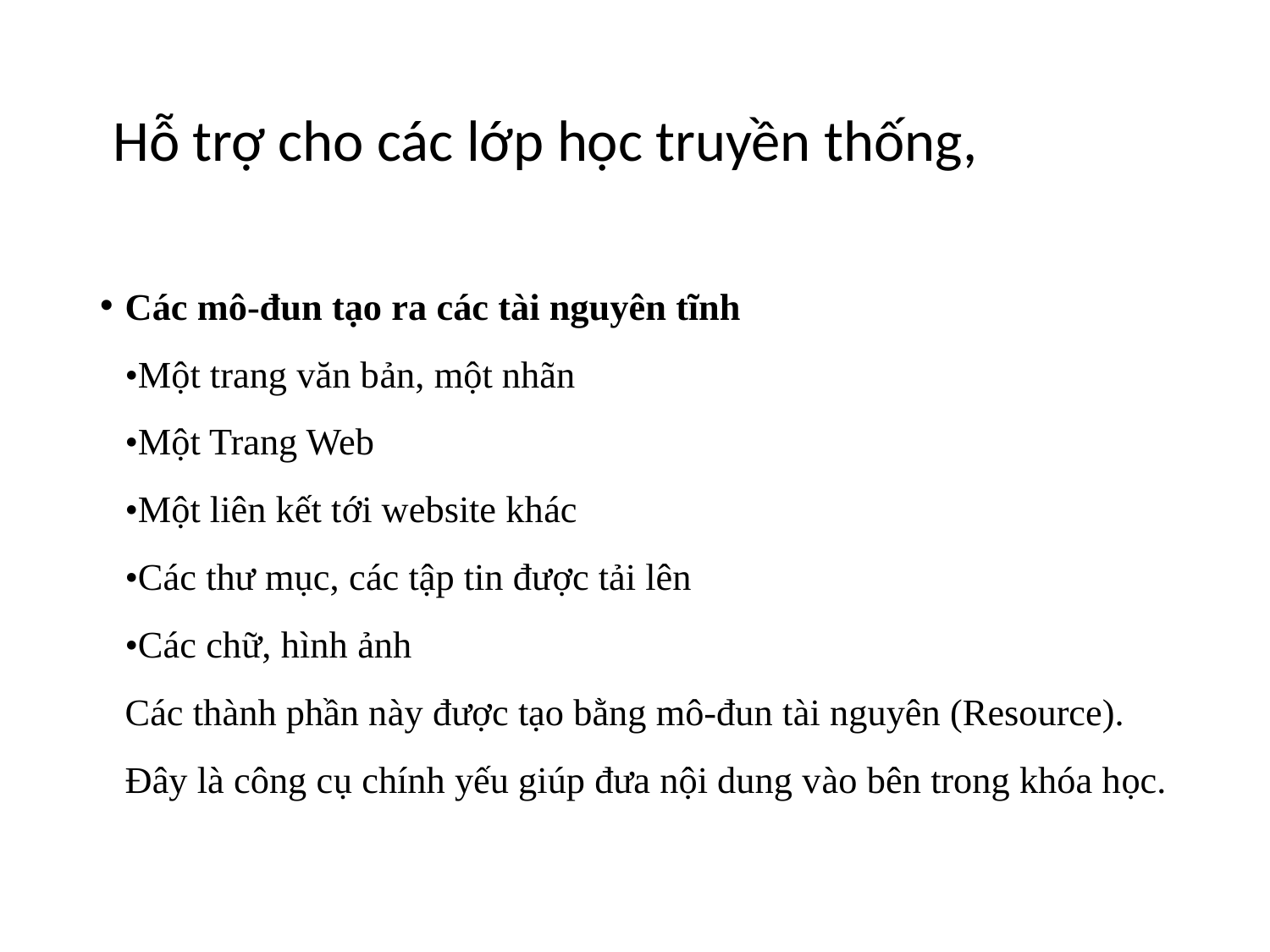

# Hỗ trợ cho các lớp học truyền thống,
Các mô-đun tạo ra các tài nguyên tĩnh
•Một trang văn bản, một nhãn
•Một Trang Web
•Một liên kết tới website khác
•Các thư mục, các tập tin được tải lên
•Các chữ, hình ảnh
Các thành phần này được tạo bằng mô-đun tài nguyên (Resource). Đây là công cụ chính yếu giúp đưa nội dung vào bên trong khóa học.